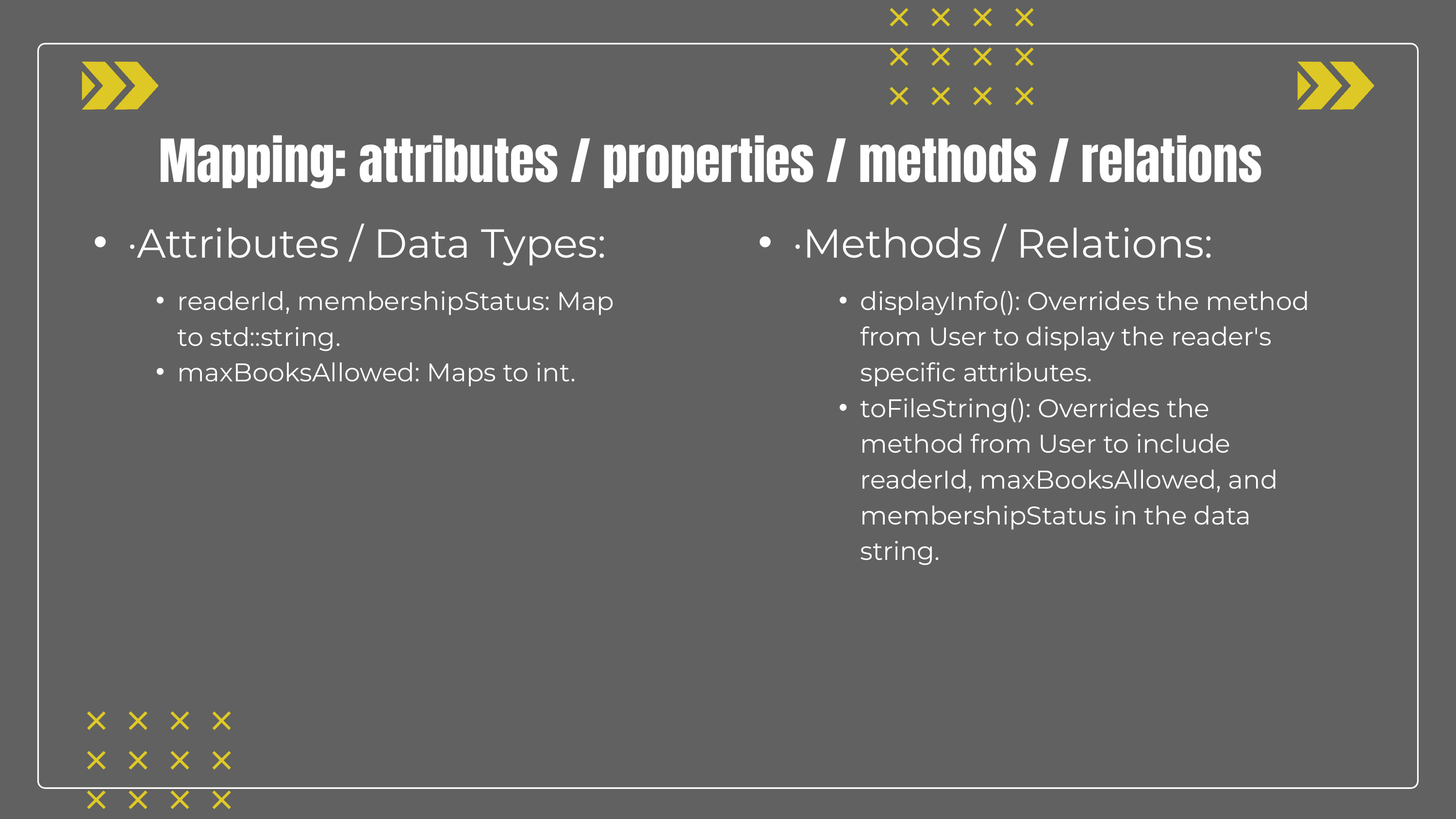

Mapping: attributes / properties / methods / relations

·Attributes / Data Types:

·Methods / Relations:

readerId, membershipStatus: Map to std::string.
maxBooksAllowed: Maps to int.

displayInfo(): Overrides the method from User to display the reader's specific attributes.
toFileString(): Overrides the method from User to include readerId, maxBooksAllowed, and membershipStatus in the data string.